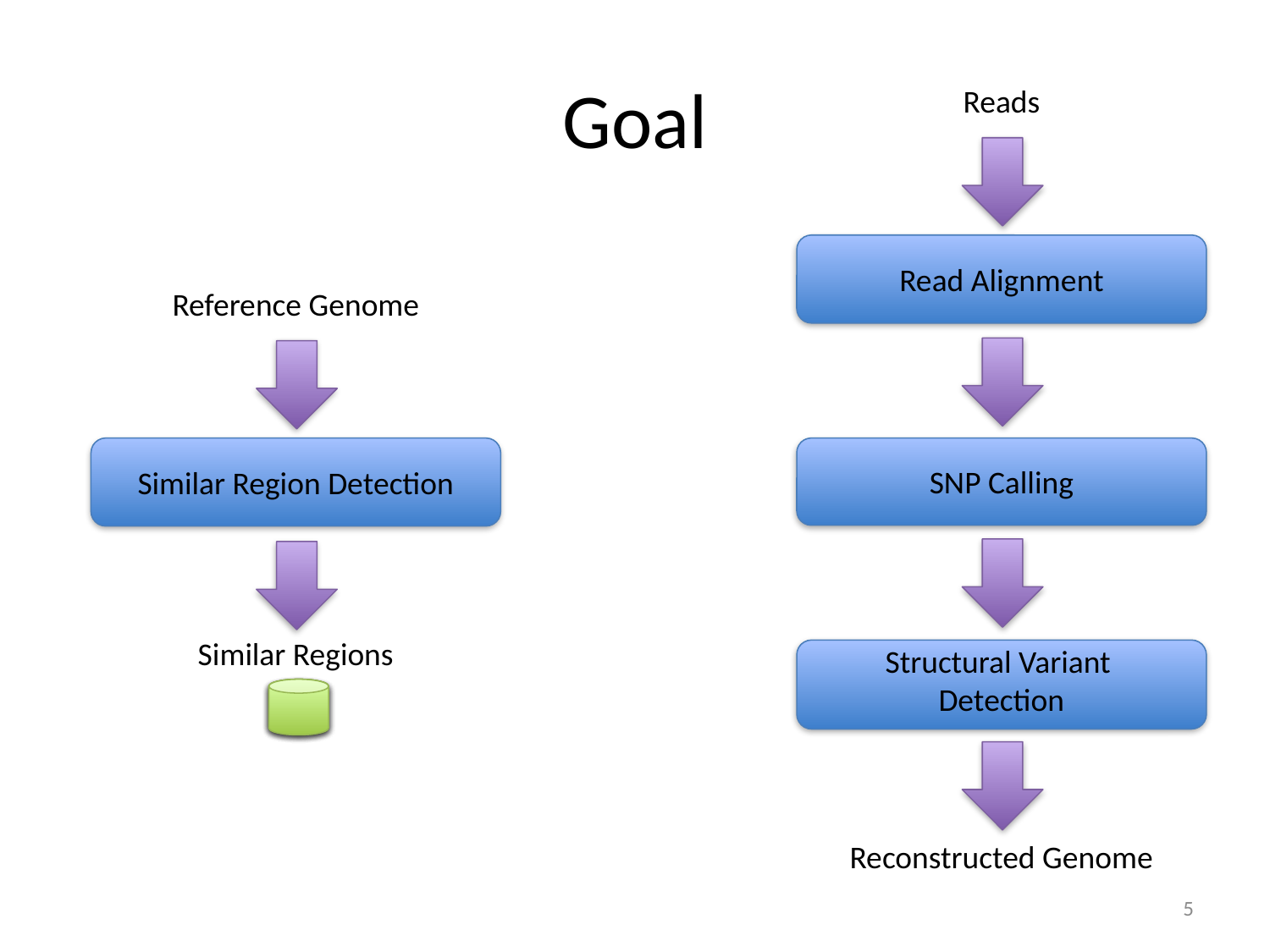

# Goal
Reads

Read Alignment

SNP Calling

Structural Variant
Detection

Reconstructed Genome
Reference Genome

Similar Region Detection

Similar Regions

5